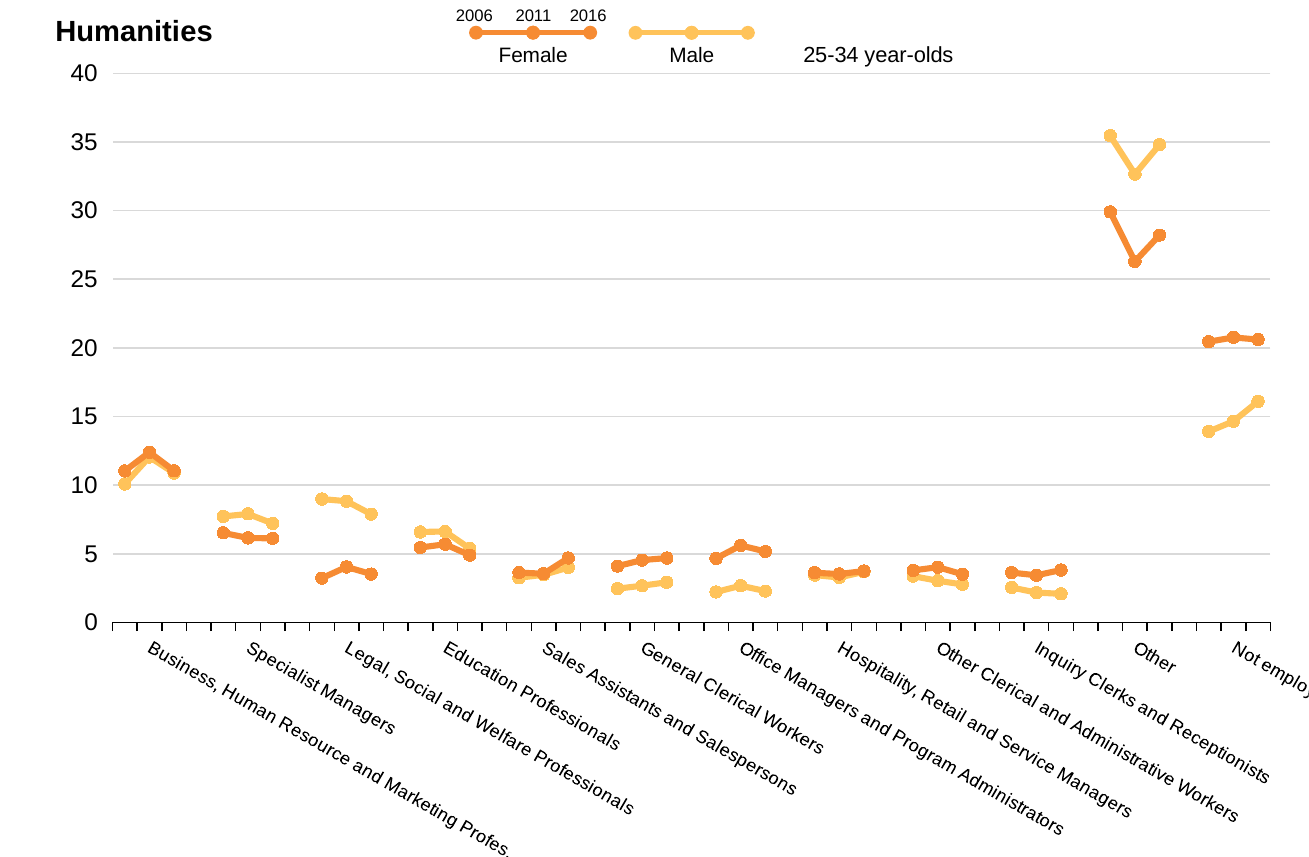

2006
2011
2016
Female
Male
Humanities
25-34 year-olds

### Chart

| Category | Male | Female |
|---|---|---|
|  | 10.082537627447808 | 11.031710585082626 |
| Business, Human Resource and Marketing Professionals | 12.049792531120332 | 12.398011816561944 |
|  | 10.883208326955456 | 11.041808790566222 |
|  | None | None |
|  | 7.719695743647839 | 6.520768200089326 |
| Specialist Managers | 7.900414937759336 | 6.152114789458876 |
|  | 7.209551507729986 | 6.120261183120554 |
|  | None | None |
|  | 8.982035928143713 | 3.2246538633318442 |
| Legal, Social and Welfare Professionals | 8.8298755186722 | 4.0420144424645965 |
|  | 7.883055257921323 | 3.5181756164116553 |
|  | None | None |
|  | 6.58682634730539 | 5.457793657882983 |
| Education Professionals | 6.62240663900415 | 5.692581825002344 |
|  | 5.38803000153069 | 4.902056329792418 |
|  | None | None |
|  | 3.25295355235475 | 3.6266190263510496 |
| Sales Assistants and Salespersons | 3.468879668049792 | 3.544968582950389 |
|  | 3.9951017909076993 | 4.687652275606665 |
|  | None | None |
|  | 2.459944974915035 | 4.100044662795891 |
| General Clerical Workers | 2.672199170124481 | 4.539060301978806 |
|  | 2.9236185519669373 | 4.687652275606665 |
|  | None | None |
|  | 2.2171872471273666 | 4.662795891022778 |
| Office Managers and Program Administrators | 2.672199170124481 | 5.608177811122574 |
|  | 2.28072860860248 | 5.165188578111295 |
|  | None | None |
|  | 3.447159734584884 | 3.6176864671728453 |
| Hospitality, Retail and Service Managers | 3.269709543568465 | 3.526212135421551 |
|  | 3.6889637226389107 | 3.7423253094240327 |
|  | None | None |
|  | 3.3662404919889948 | 3.7874050915587314 |
| Other Clerical and Administrative Workers | 3.0373443983402493 | 4.023257994935759 |
|  | 2.7705495178325426 | 3.5084299775850307 |
|  | None | None |
|  | 2.540864217510924 | 3.6266190263510496 |
| Inquiry Clerks and Receptionists | 2.1742738589211617 | 3.432429897777361 |
|  | 2.0817388642277668 | 3.8105447812104085 |
|  | None | None |
|  | 35.44262825699951 | 29.897275569450642 |
| Other | 32.64730290456431 | 26.2871612116665 |
|  | 34.79259145874789 | 28.21362440307962 |
|  | None | None |
|  | 13.901925877973781 | 20.446627958910227 |
| Not employed | 14.655601659751039 | 20.75400919065929 |